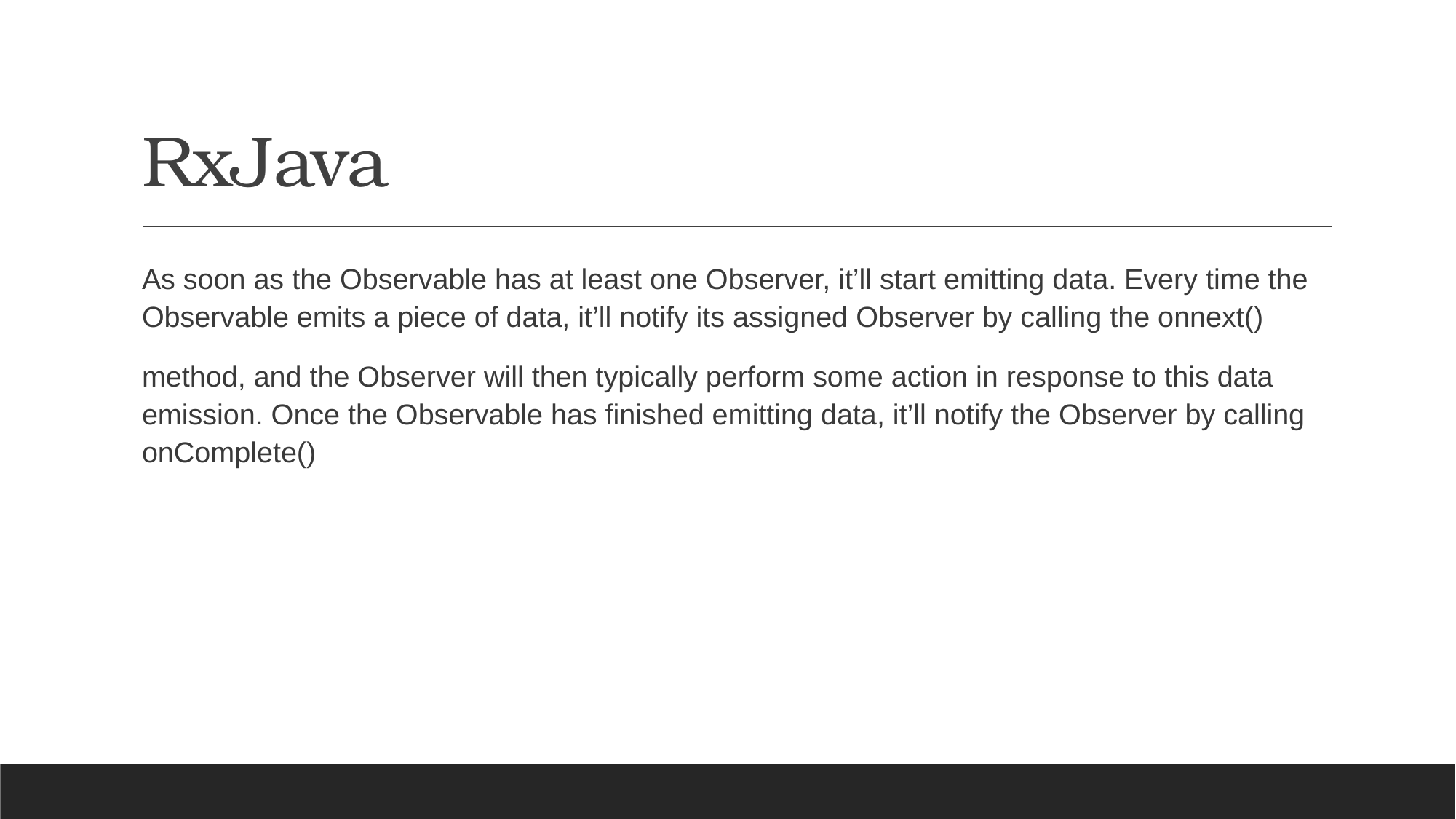

# RxJava
As soon as the Observable has at least one Observer, it’ll start emitting data. Every time the Observable emits a piece of data, it’ll notify its assigned Observer by calling the onnext()
method, and the Observer will then typically perform some action in response to this data emission. Once the Observable has finished emitting data, it’ll notify the Observer by calling onComplete()